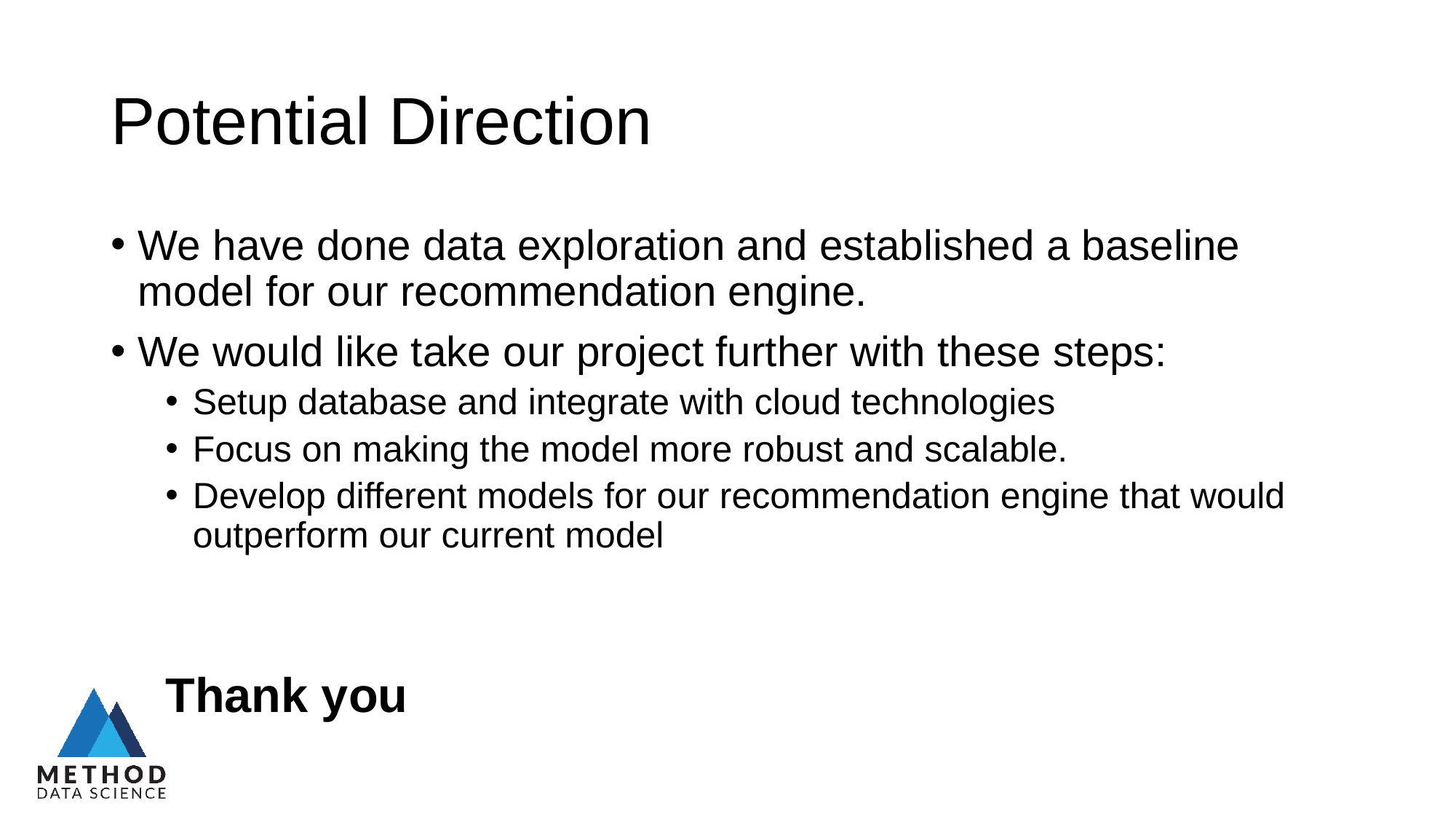

# Potential Direction
We have done data exploration and established a baseline model for our recommendation engine.
We would like take our project further with these steps:
Setup database and integrate with cloud technologies
Focus on making the model more robust and scalable.
Develop different models for our recommendation engine that would outperform our current model

Thank you